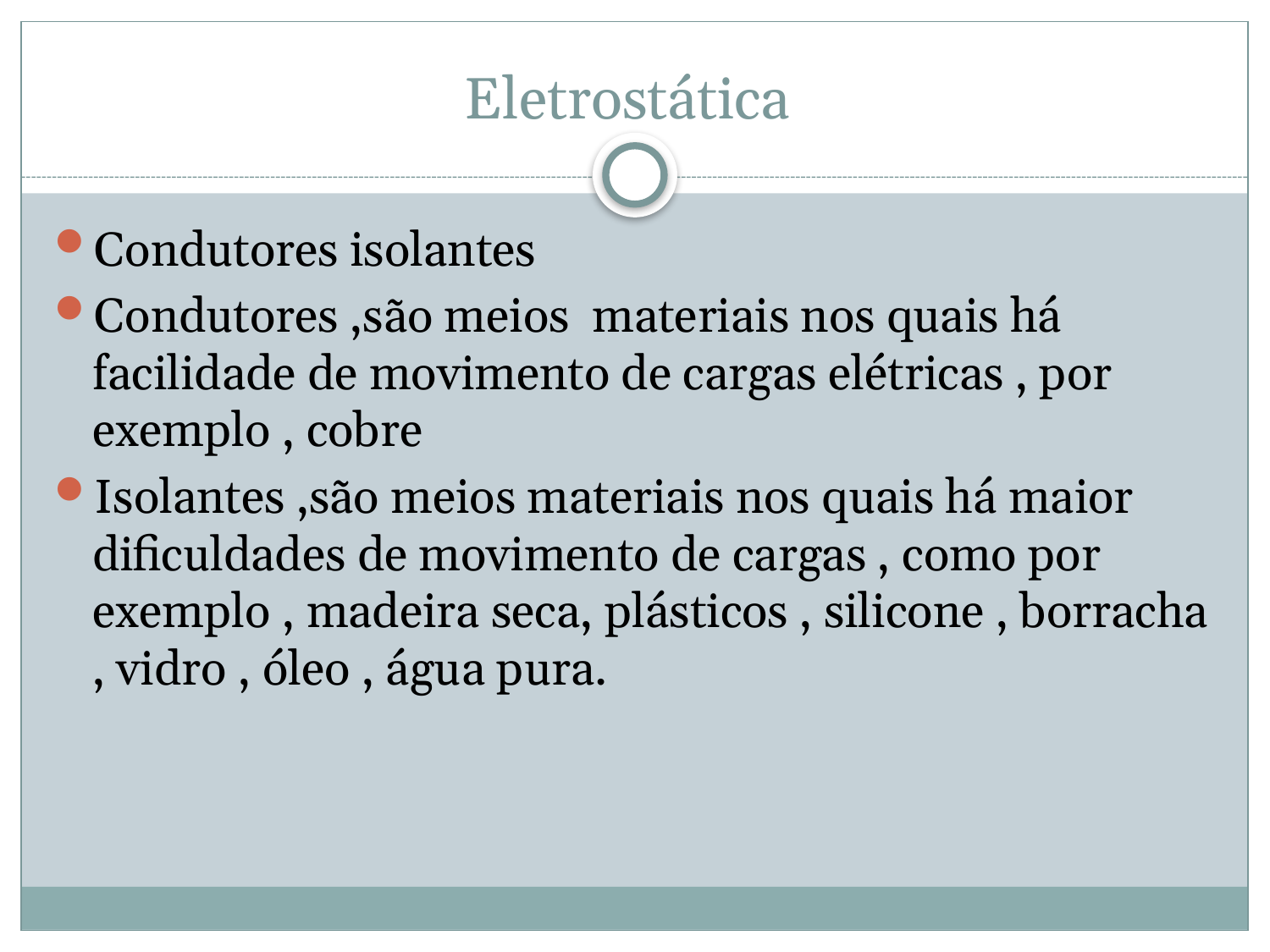

# Eletrostática
Condutores isolantes
Condutores ,são meios  materiais nos quais há facilidade de movimento de cargas elétricas , por exemplo , cobre
Isolantes ,são meios materiais nos quais há maior dificuldades de movimento de cargas , como por exemplo , madeira seca, plásticos , silicone , borracha , vidro , óleo , água pura.